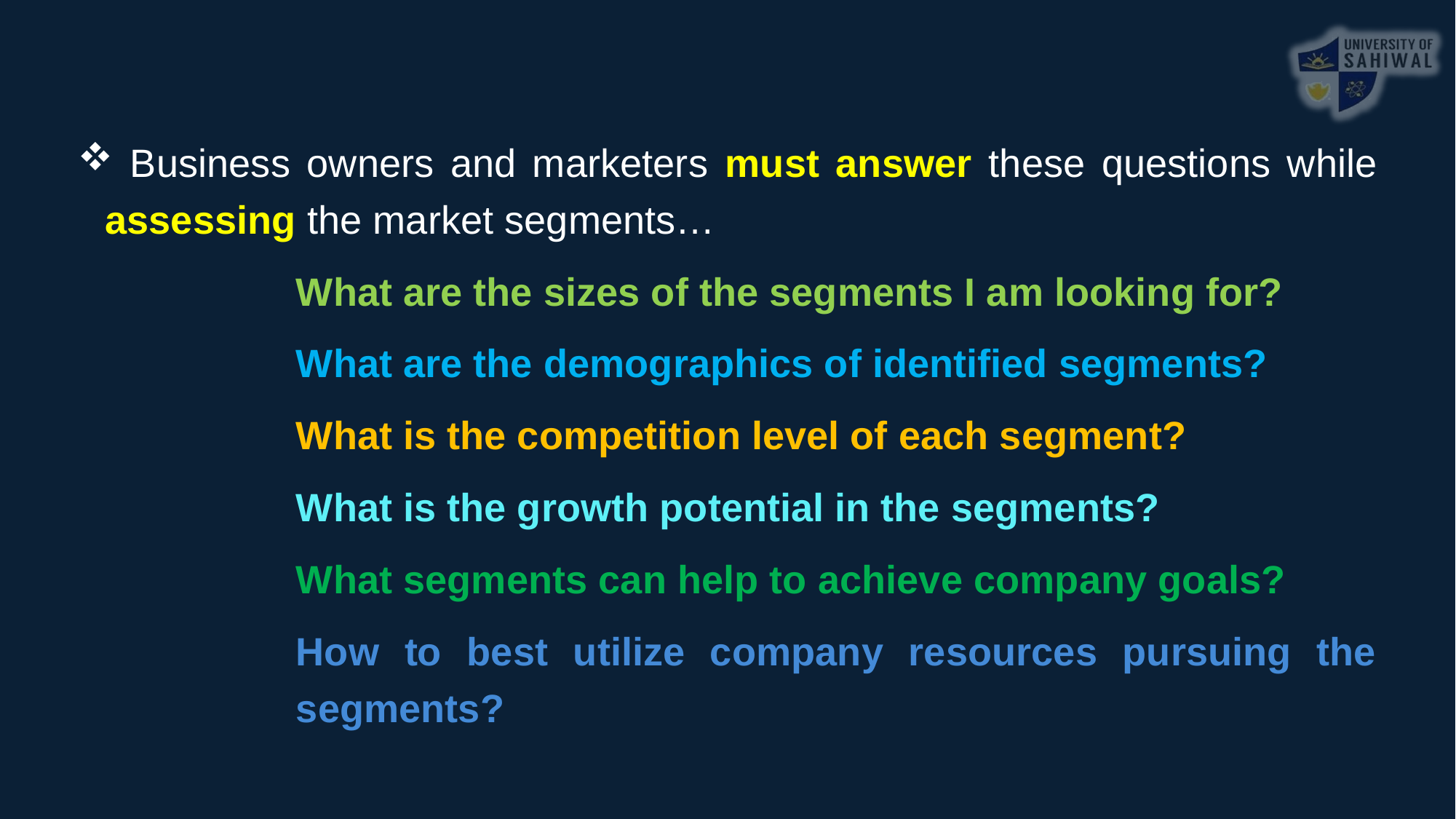

Business owners and marketers must answer these questions while assessing the market segments…
		What are the sizes of the segments I am looking for?
		What are the demographics of identified segments?
		What is the competition level of each segment?
		What is the growth potential in the segments?
		What segments can help to achieve company goals?
		How to best utilize company resources pursuing the 		segments?